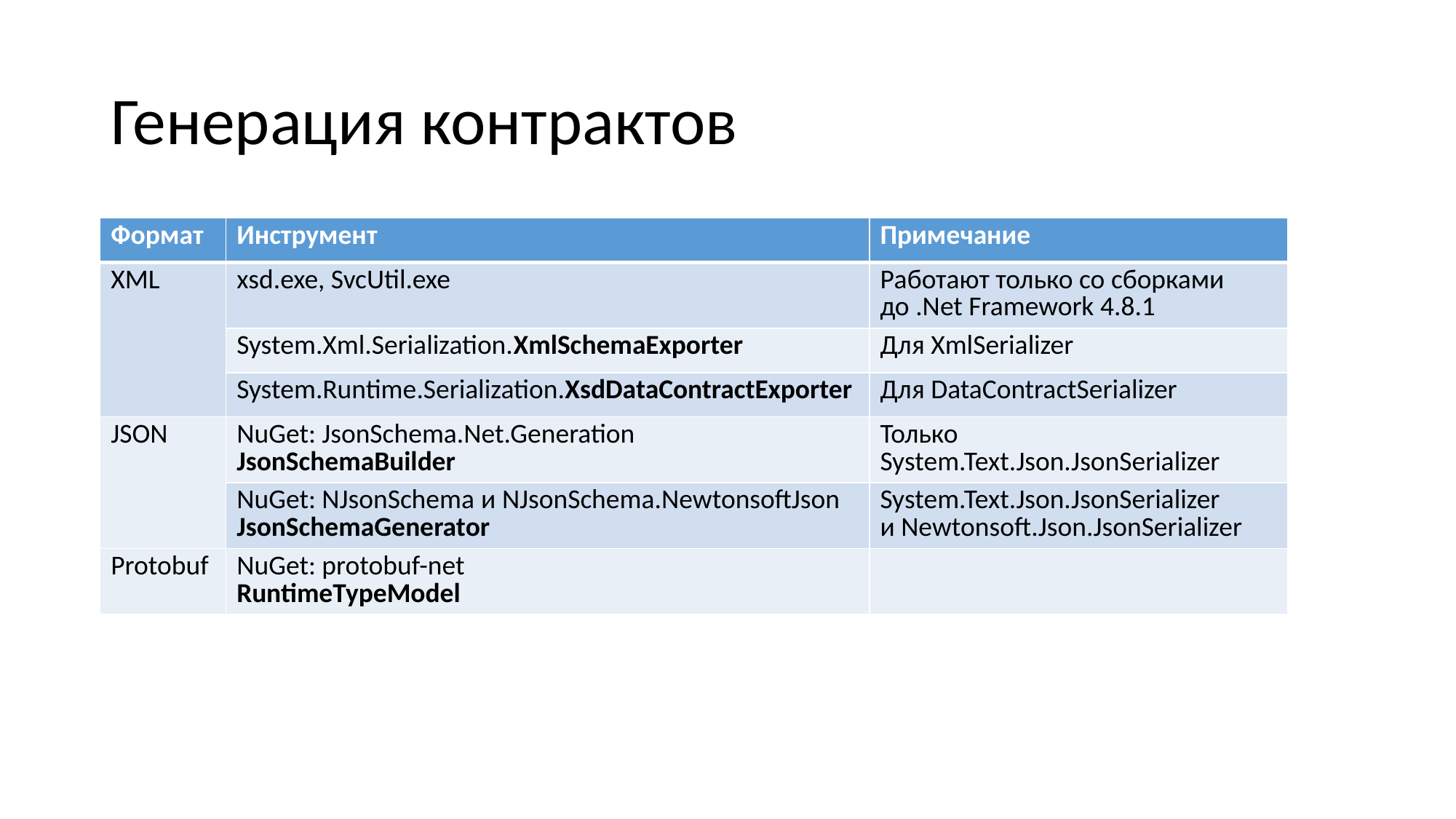

# Генерация контрактов
| Формат | Инструмент | Примечание |
| --- | --- | --- |
| XML | xsd.exe, SvcUtil.exe | Работают только со сборками до .Net Framework 4.8.1 |
|  | System.Xml.Serialization.XmlSchemaExporter | Для XmlSerializer |
|  | System.Runtime.Serialization.XsdDataContractExporter | Для DataContractSerializer |
| JSON | NuGet: JsonSchema.Net.Generation JsonSchemaBuilder | Только System.Text.Json.JsonSerializer |
|  | NuGet: NJsonSchema и NJsonSchema.NewtonsoftJson JsonSchemaGenerator | System.Text.Json.JsonSerializer и Newtonsoft.Json.JsonSerializer |
| Protobuf | NuGet: protobuf-net RuntimeTypeModel |  |